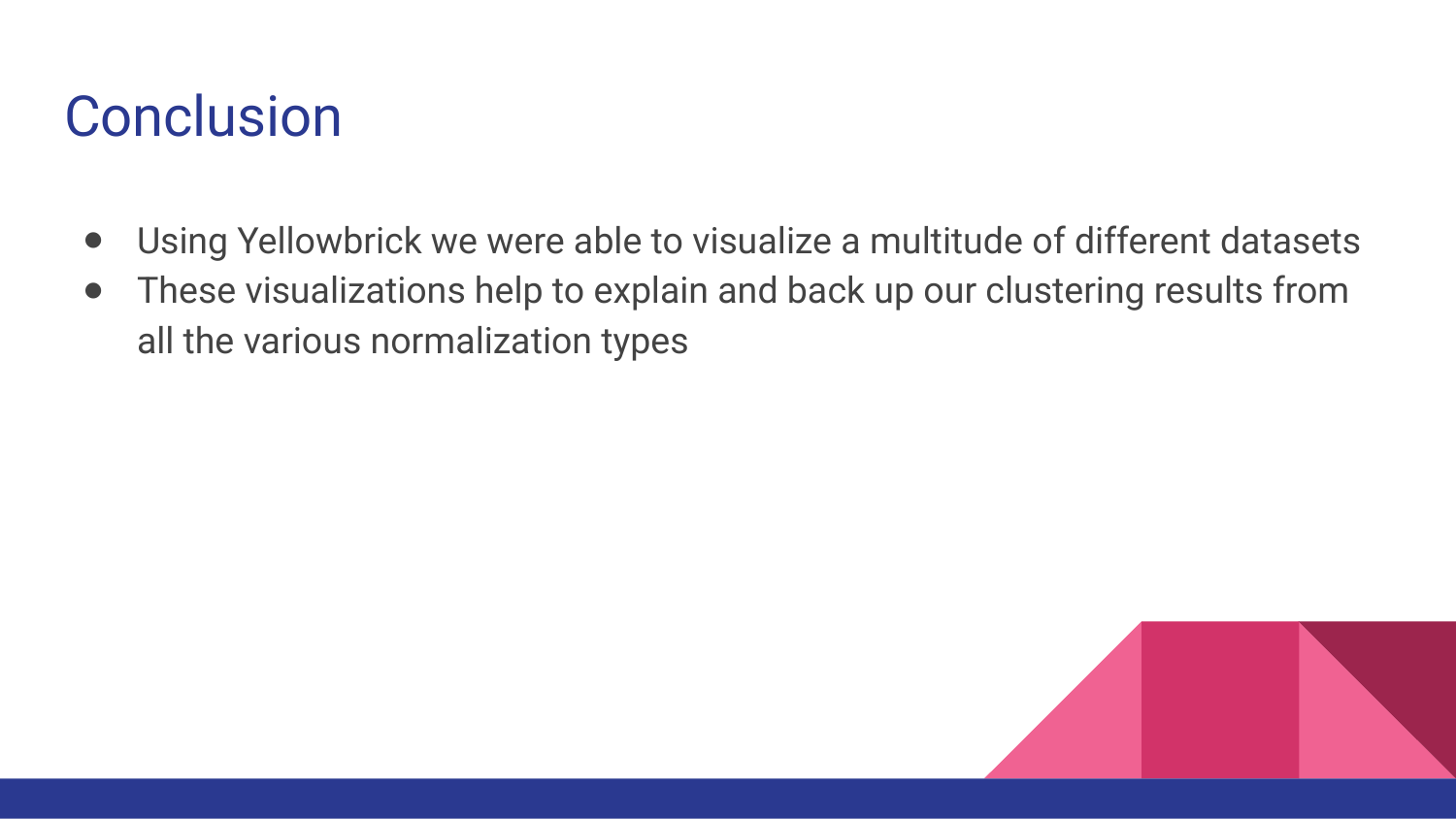

# Conclusion
Using Yellowbrick we were able to visualize a multitude of different datasets
These visualizations help to explain and back up our clustering results from all the various normalization types